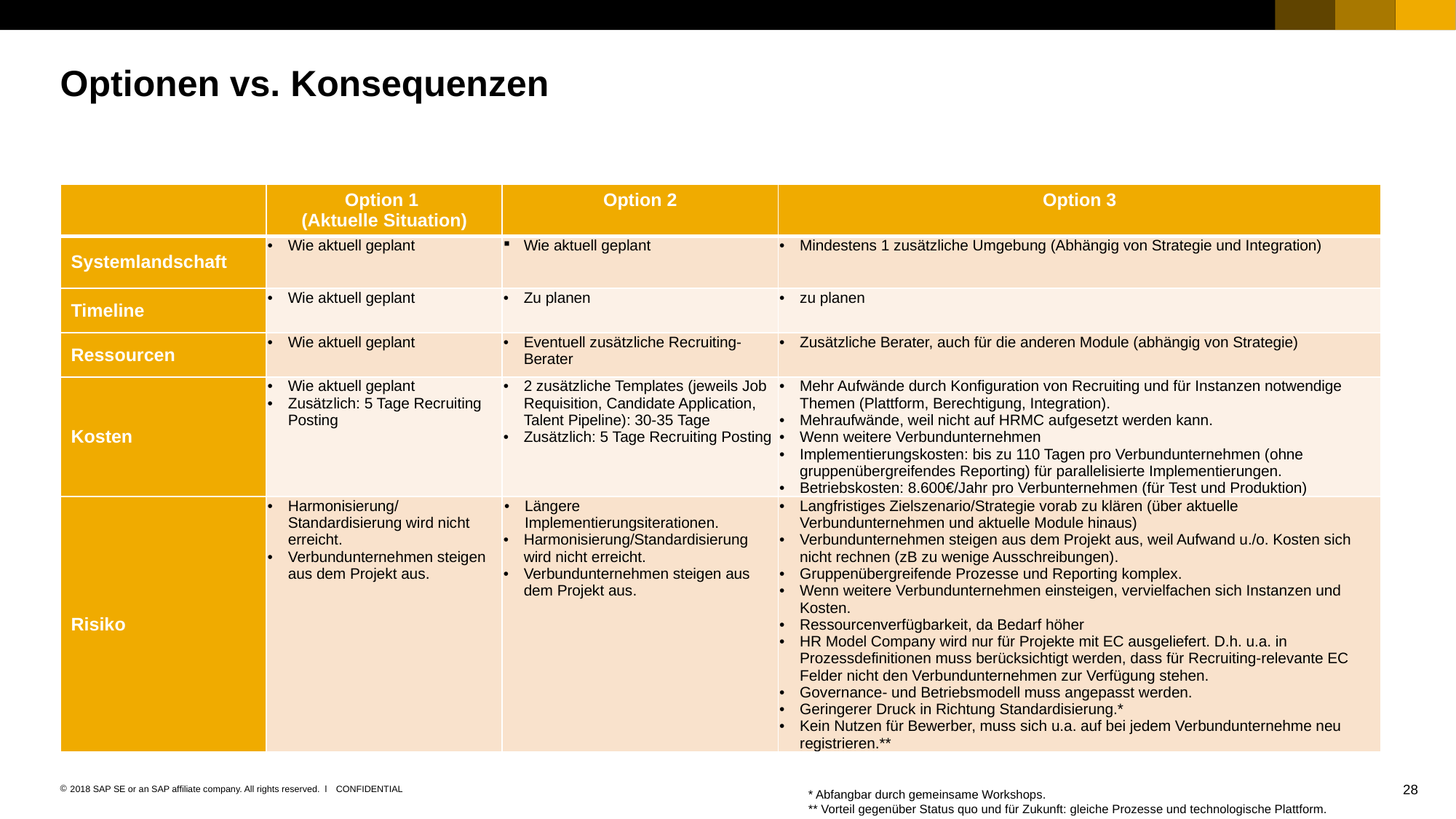

# Optionen vs. Konsequenzen
|  | Option 1 (Aktuelle Situation) | Option 2 | Option 3 |
| --- | --- | --- | --- |
| Systemlandschaft | Wie aktuell geplant | Wie aktuell geplant | Mindestens 1 zusätzliche Umgebung (Abhängig von Strategie und Integration) |
| Timeline | Wie aktuell geplant | Zu planen | zu planen |
| Ressourcen | Wie aktuell geplant | Eventuell zusätzliche Recruiting-Berater | Zusätzliche Berater, auch für die anderen Module (abhängig von Strategie) |
| Kosten | Wie aktuell geplant Zusätzlich: 5 Tage Recruiting Posting | 2 zusätzliche Templates (jeweils Job Requisition, Candidate Application, Talent Pipeline): 30-35 Tage Zusätzlich: 5 Tage Recruiting Posting | Mehr Aufwände durch Konfiguration von Recruiting und für Instanzen notwendige Themen (Plattform, Berechtigung, Integration). Mehraufwände, weil nicht auf HRMC aufgesetzt werden kann. Wenn weitere Verbundunternehmen Implementierungskosten: bis zu 110 Tagen pro Verbundunternehmen (ohne gruppenübergreifendes Reporting) für parallelisierte Implementierungen. Betriebskosten: 8.600€/Jahr pro Verbunternehmen (für Test und Produktion) |
| Risiko | Harmonisierung/Standardisierung wird nicht erreicht. Verbundunternehmen steigen aus dem Projekt aus. | Längere Implementierungsiterationen. Harmonisierung/Standardisierung wird nicht erreicht. Verbundunternehmen steigen aus dem Projekt aus. | Langfristiges Zielszenario/Strategie vorab zu klären (über aktuelle Verbundunternehmen und aktuelle Module hinaus) Verbundunternehmen steigen aus dem Projekt aus, weil Aufwand u./o. Kosten sich nicht rechnen (zB zu wenige Ausschreibungen). Gruppenübergreifende Prozesse und Reporting komplex. Wenn weitere Verbundunternehmen einsteigen, vervielfachen sich Instanzen und Kosten. Ressourcenverfügbarkeit, da Bedarf höher HR Model Company wird nur für Projekte mit EC ausgeliefert. D.h. u.a. in Prozessdefinitionen muss berücksichtigt werden, dass für Recruiting-relevante EC Felder nicht den Verbundunternehmen zur Verfügung stehen. Governance- und Betriebsmodell muss angepasst werden. Geringerer Druck in Richtung Standardisierung.\* Kein Nutzen für Bewerber, muss sich u.a. auf bei jedem Verbundunternehme neu registrieren.\*\* |
* Abfangbar durch gemeinsame Workshops.
** Vorteil gegenüber Status quo und für Zukunft: gleiche Prozesse und technologische Plattform.